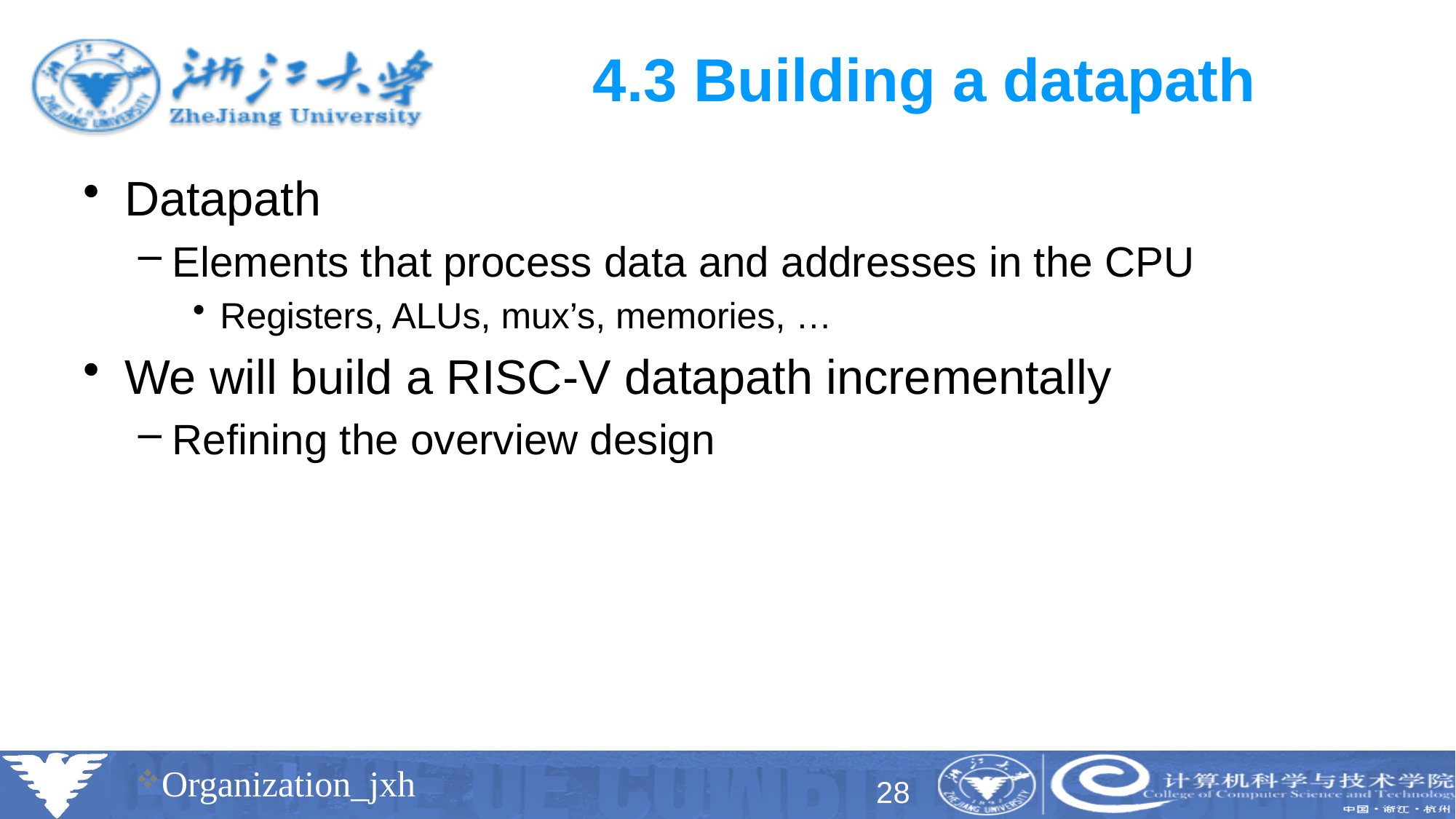

# 4.3 Building a datapath
Datapath
Elements that process data and addresses in the CPU
Registers, ALUs, mux’s, memories, …
We will build a RISC-V datapath incrementally
Refining the overview design